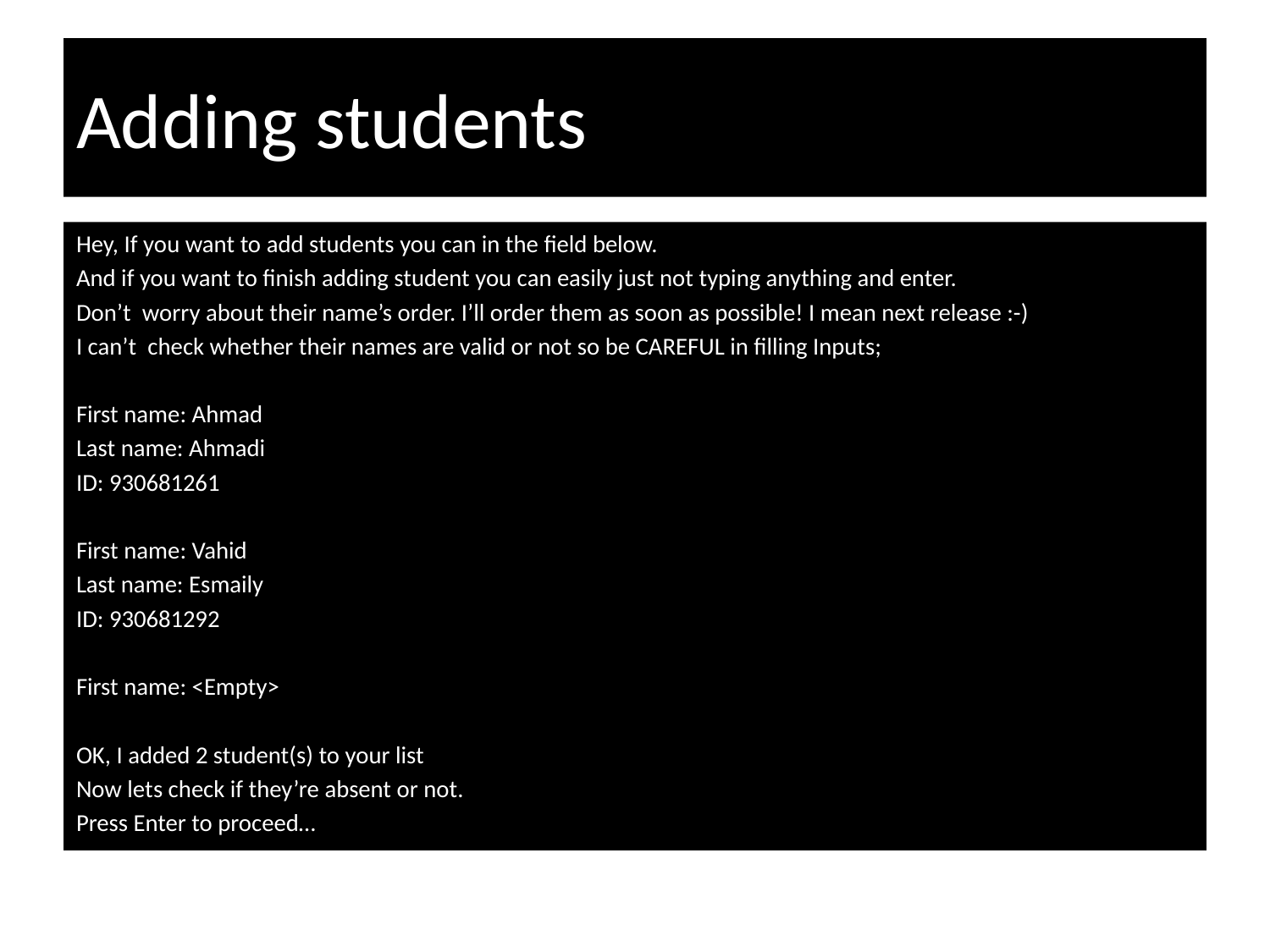

# Adding students
Hey, If you want to add students you can in the field below.
And if you want to finish adding student you can easily just not typing anything and enter.
Don’t  worry about their name’s order. I’ll order them as soon as possible! I mean next release :-)
I can’t  check whether their names are valid or not so be CAREFUL in filling Inputs;

First name: Ahmad
Last name: Ahmadi
ID: 930681261

First name: Vahid
Last name: Esmaily
ID: 930681292

First name: <Empty>

OK, I added 2 student(s) to your list
Now lets check if they’re absent or not.
Press Enter to proceed…